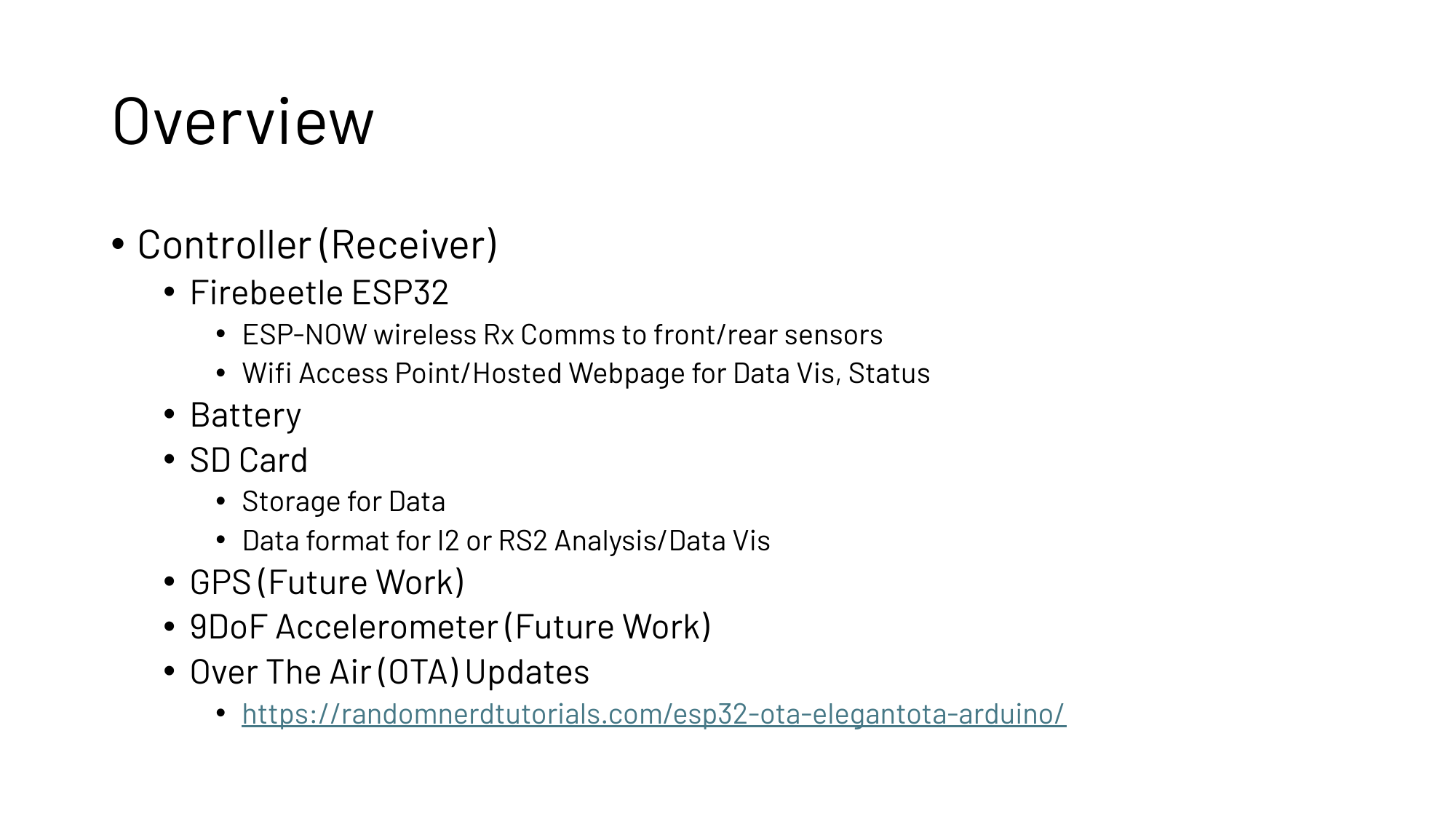

# Overview
Controller (Receiver)
Firebeetle ESP32
ESP-NOW wireless Rx Comms to front/rear sensors
Wifi Access Point/Hosted Webpage for Data Vis, Status
Battery
SD Card
Storage for Data
Data format for I2 or RS2 Analysis/Data Vis
GPS (Future Work)
9DoF Accelerometer (Future Work)
Over The Air (OTA) Updates
https://randomnerdtutorials.com/esp32-ota-elegantota-arduino/